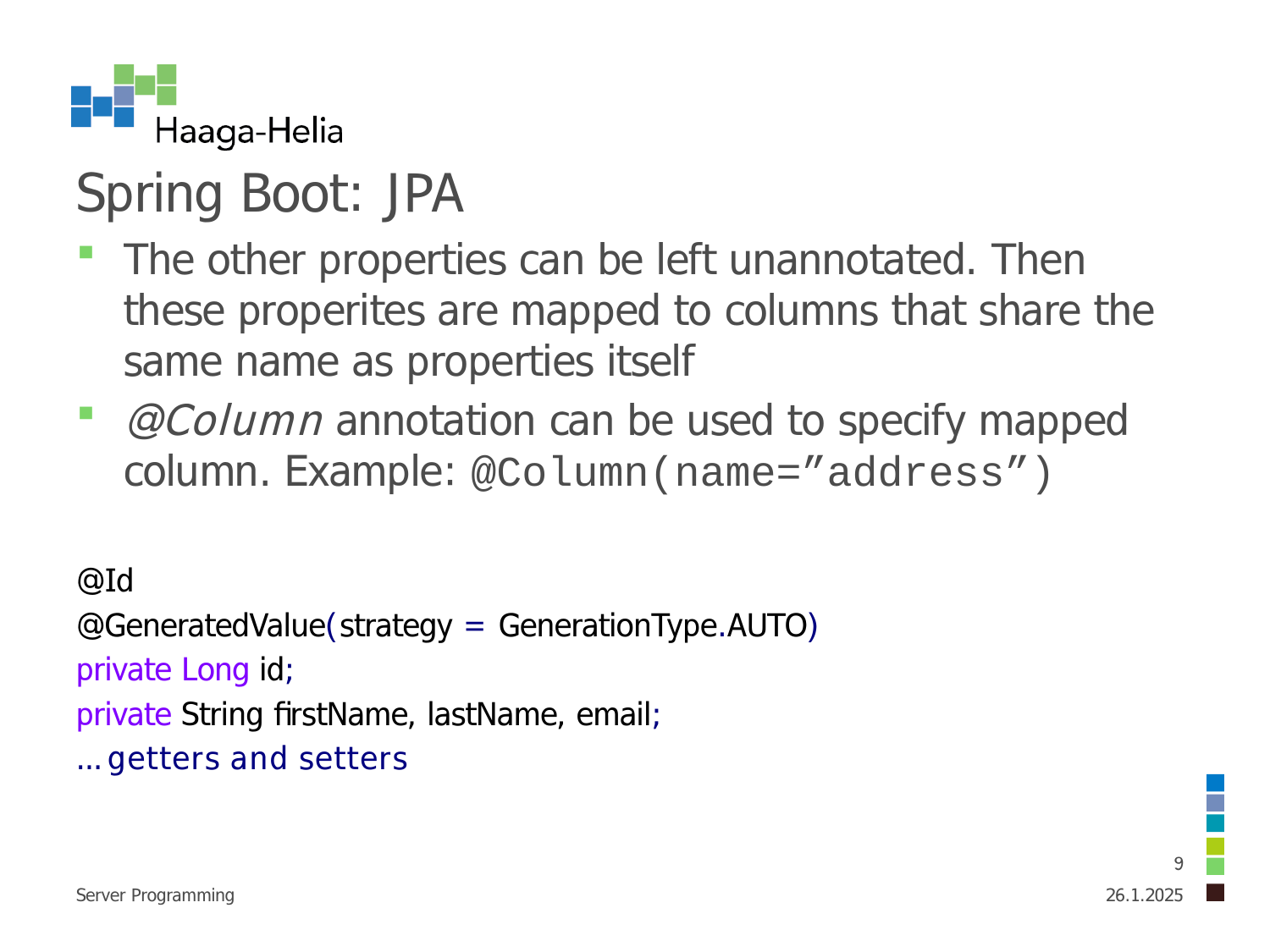

# Spring Boot: JPA
The other properties can be left unannotated. Then these properites are mapped to columns that share the same name as properties itself
@Column annotation can be used to specify mapped column. Example: @Column(name=”address”)

@Id
@GeneratedValue(strategy = GenerationType.AUTO)
private Long id;
private String firstName, lastName, email;
…getters and setters

9
Server Programming
26.1.2025